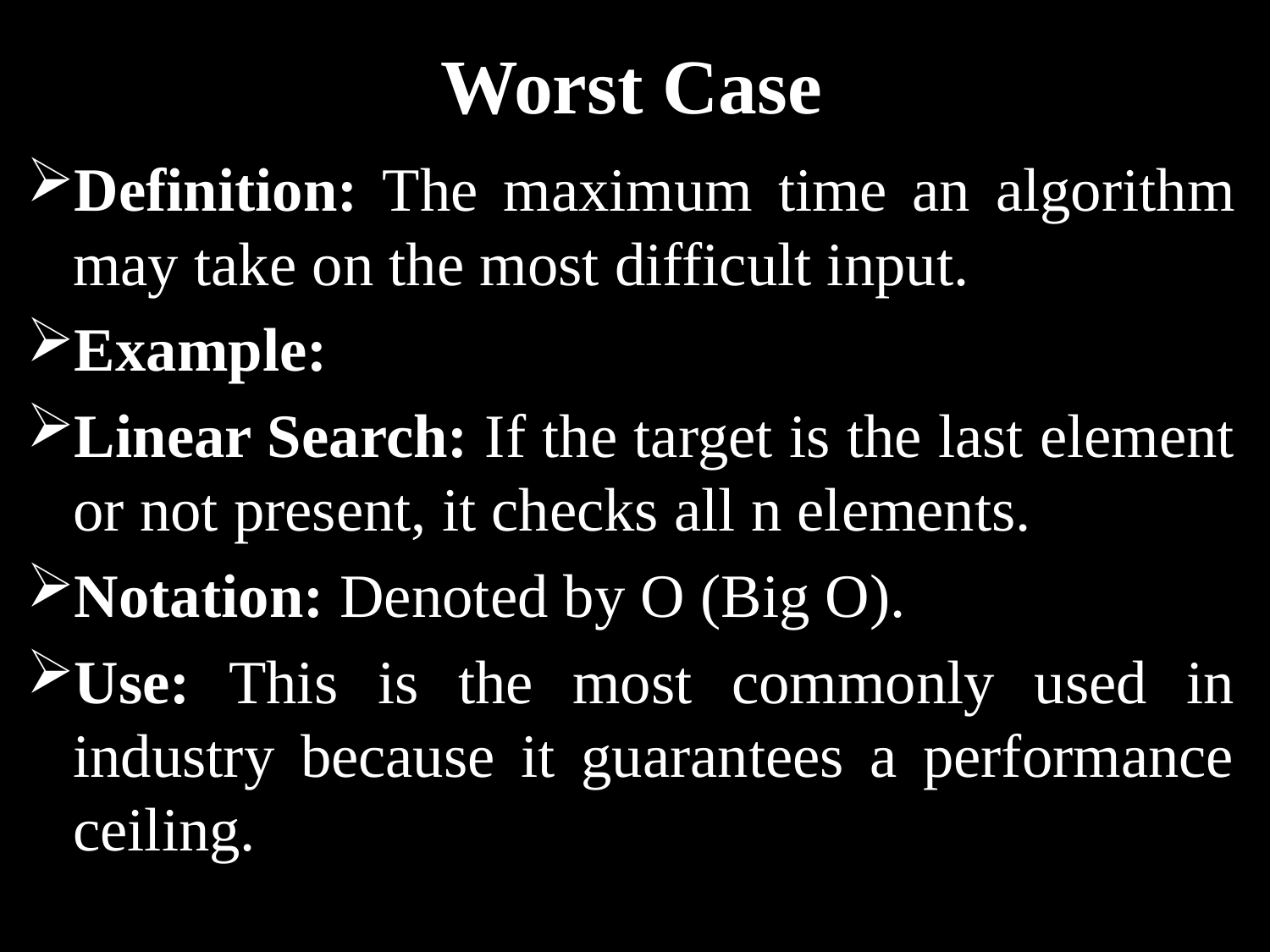

# Worst Case
Definition: The maximum time an algorithm may take on the most difficult input.
Example:
Linear Search: If the target is the last element or not present, it checks all n elements.
Notation: Denoted by O (Big O).
Use: This is the most commonly used in industry because it guarantees a performance ceiling.